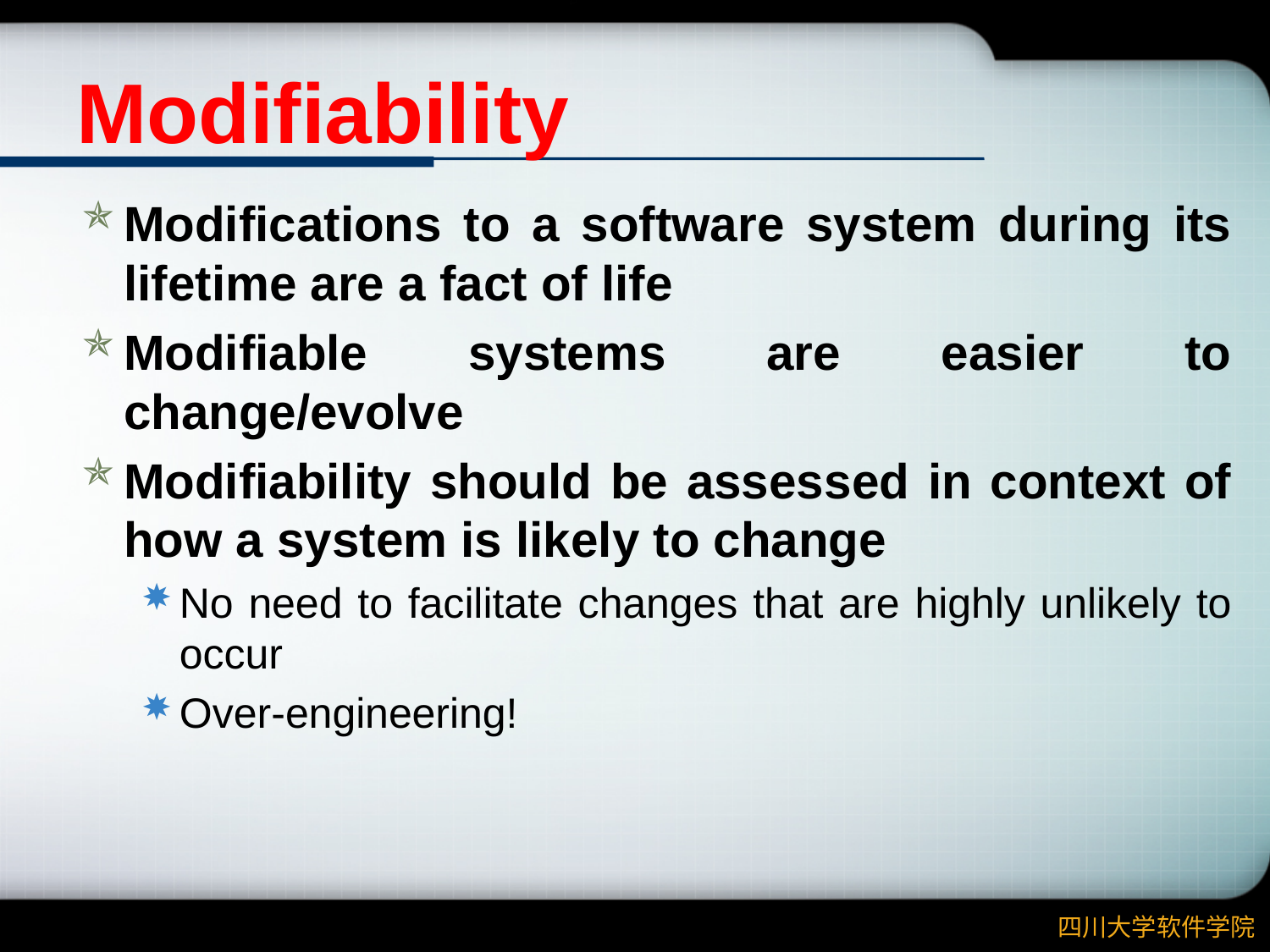

# Modifiability
Modifications to a software system during its lifetime are a fact of life
Modifiable systems are easier to change/evolve
Modifiability should be assessed in context of how a system is likely to change
No need to facilitate changes that are highly unlikely to occur
Over-engineering!